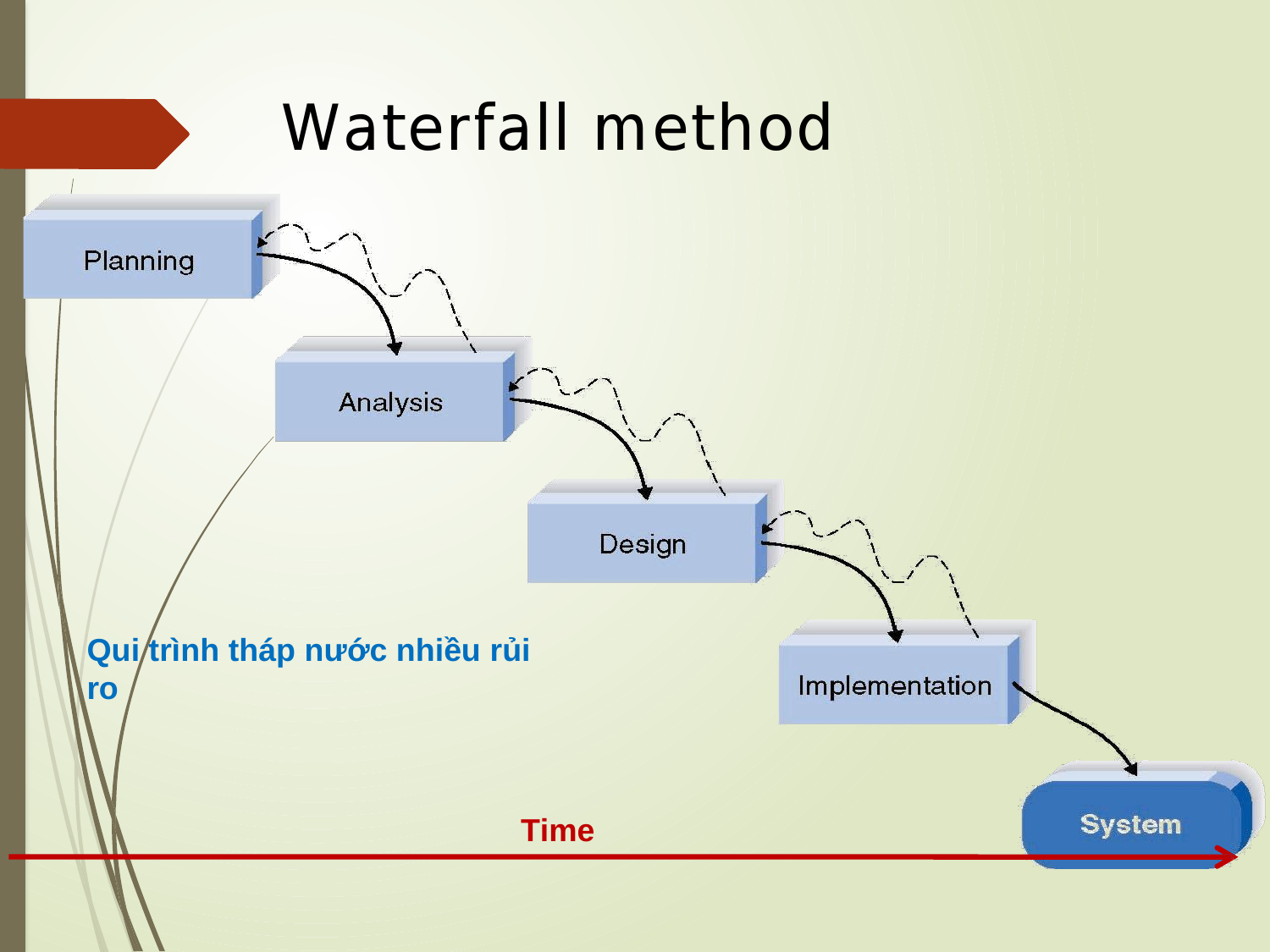

# Waterfall method

Qui trình tháp nước nhiều rủi ro
Time